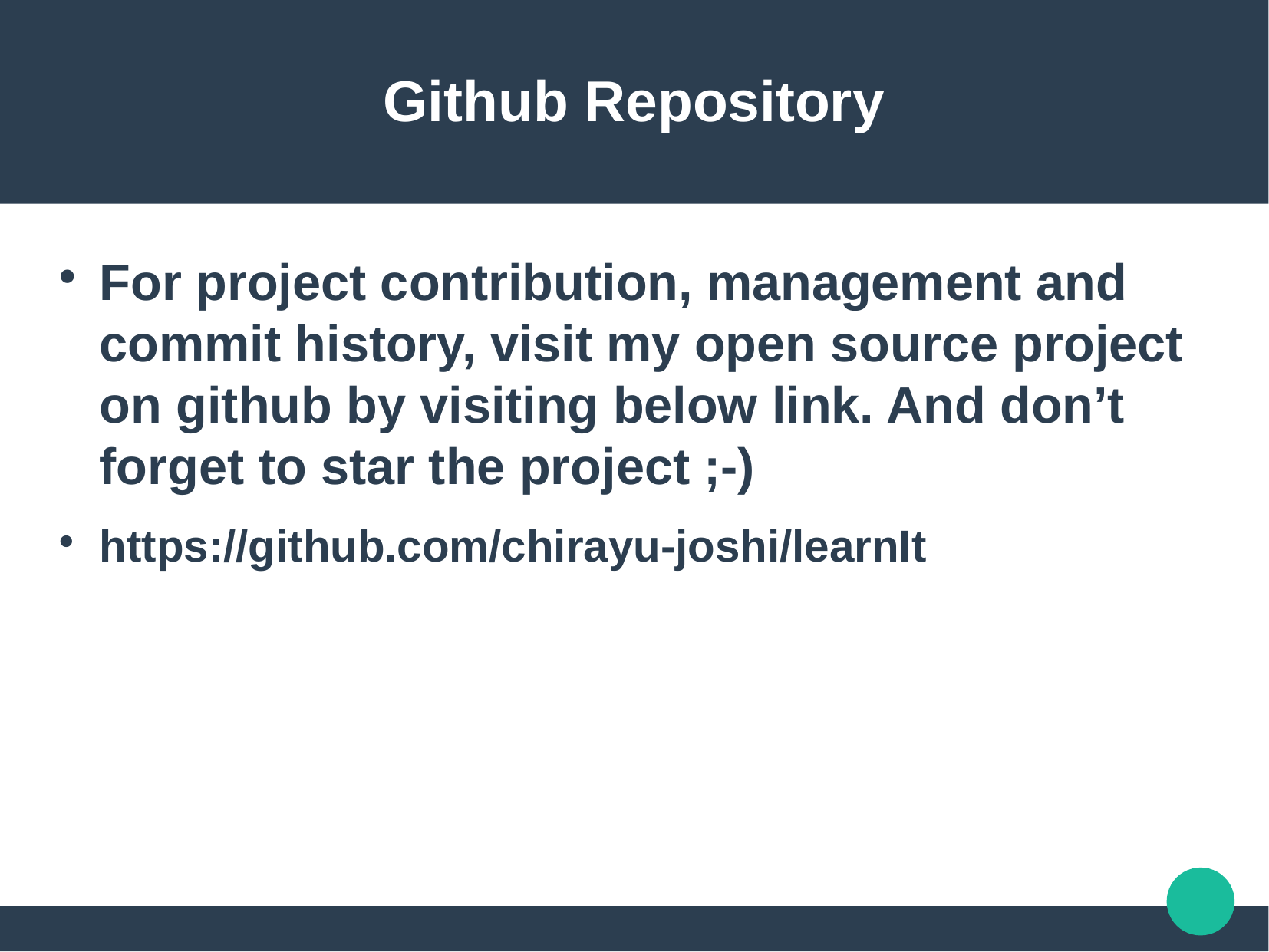

Github Repository
For project contribution, management and commit history, visit my open source project on github by visiting below link. And don’t forget to star the project ;-)
https://github.com/chirayu-joshi/learnIt